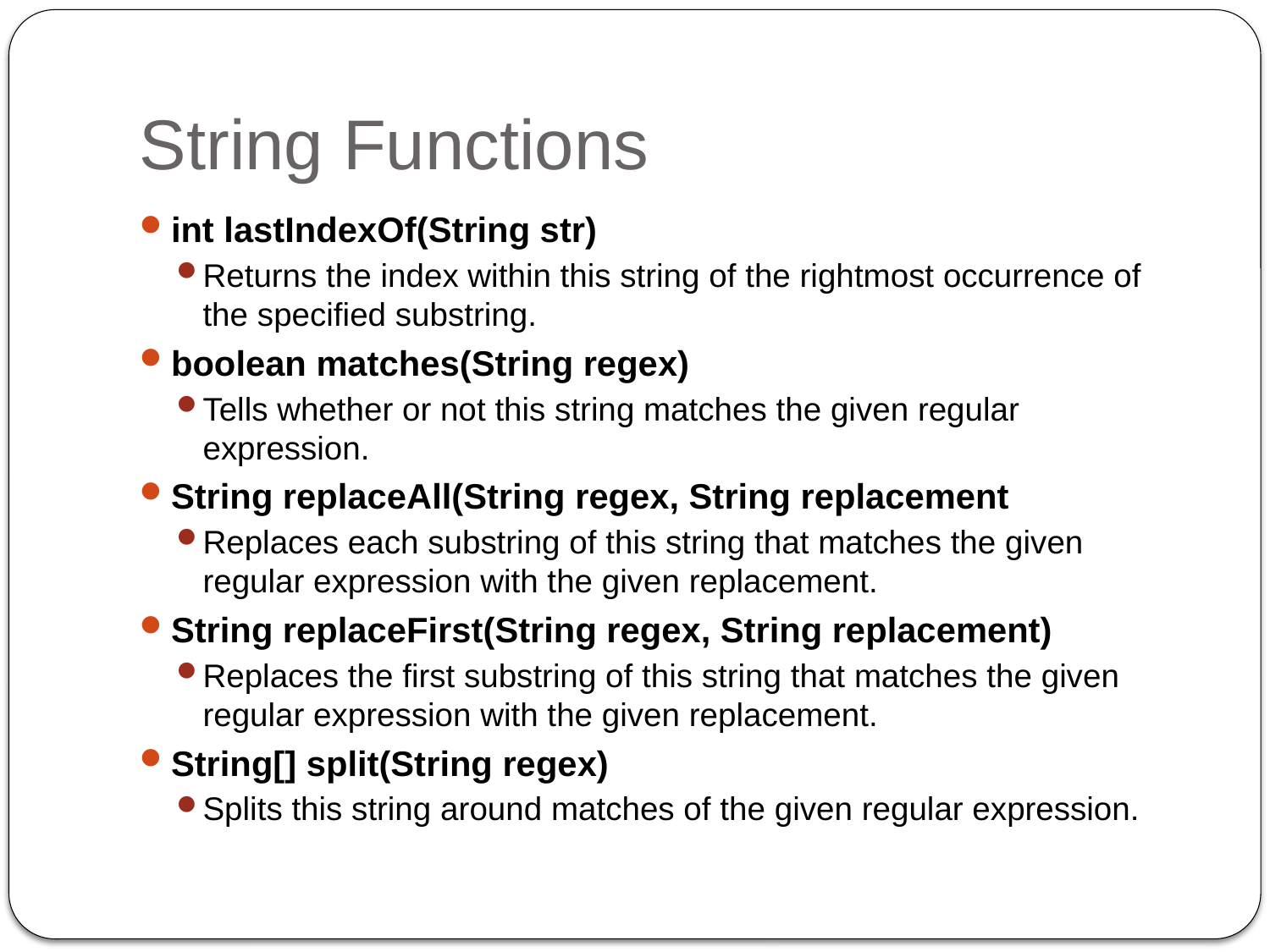

# String Functions
int lastIndexOf(String str)
Returns the index within this string of the rightmost occurrence of the specified substring.
boolean matches(String regex)
Tells whether or not this string matches the given regular expression.
String replaceAll(String regex, String replacement
Replaces each substring of this string that matches the given regular expression with the given replacement.
String replaceFirst(String regex, String replacement)
Replaces the first substring of this string that matches the given regular expression with the given replacement.
String[] split(String regex)
Splits this string around matches of the given regular expression.